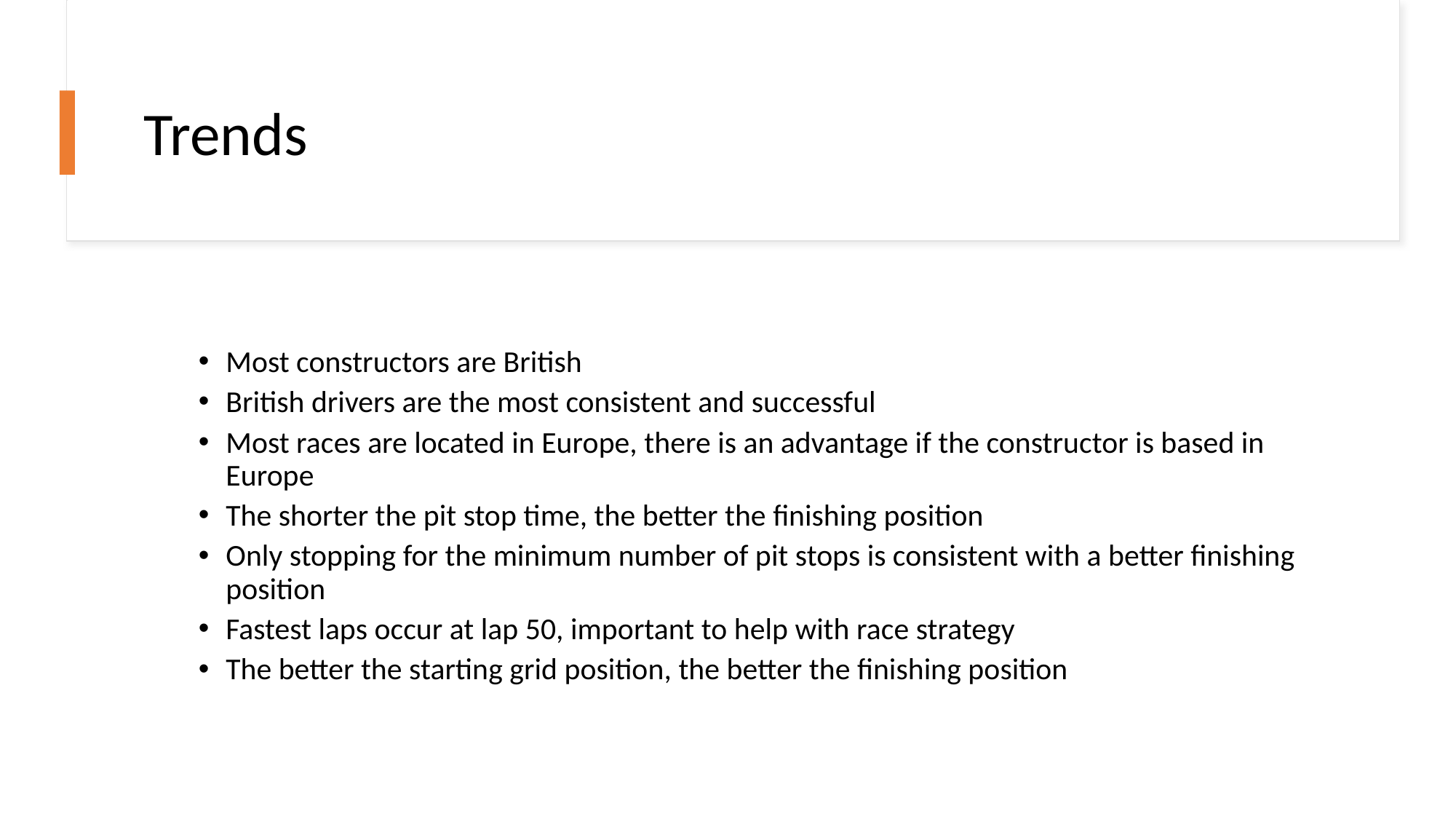

# Trends

Most constructors are British
British drivers are the most consistent and successful
Most races are located in Europe, there is an advantage if the constructor is based in Europe
The shorter the pit stop time, the better the finishing position
Only stopping for the minimum number of pit stops is consistent with a better finishing position
Fastest laps occur at lap 50, important to help with race strategy
The better the starting grid position, the better the finishing position